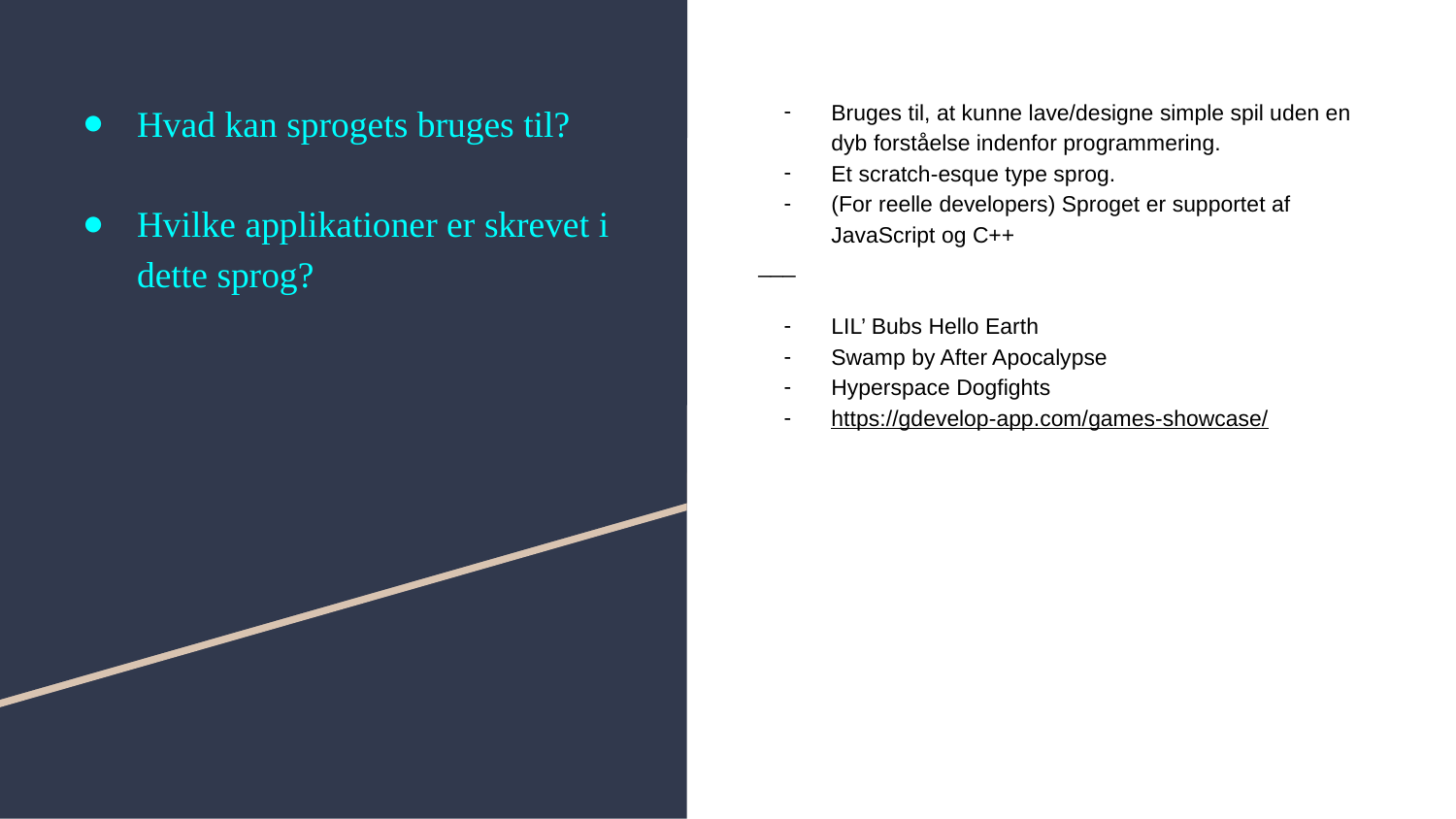

# Hvad kan sprogets bruges til?

Hvilke applikationer er skrevet i dette sprog?

Bruges til, at kunne lave/designe simple spil uden en dyb forståelse indenfor programmering.
Et scratch-esque type sprog.
(For reelle developers) Sproget er supportet af JavaScript og C++
___

LIL’ Bubs Hello Earth
Swamp by After Apocalypse
Hyperspace Dogfights
https://gdevelop-app.com/games-showcase/